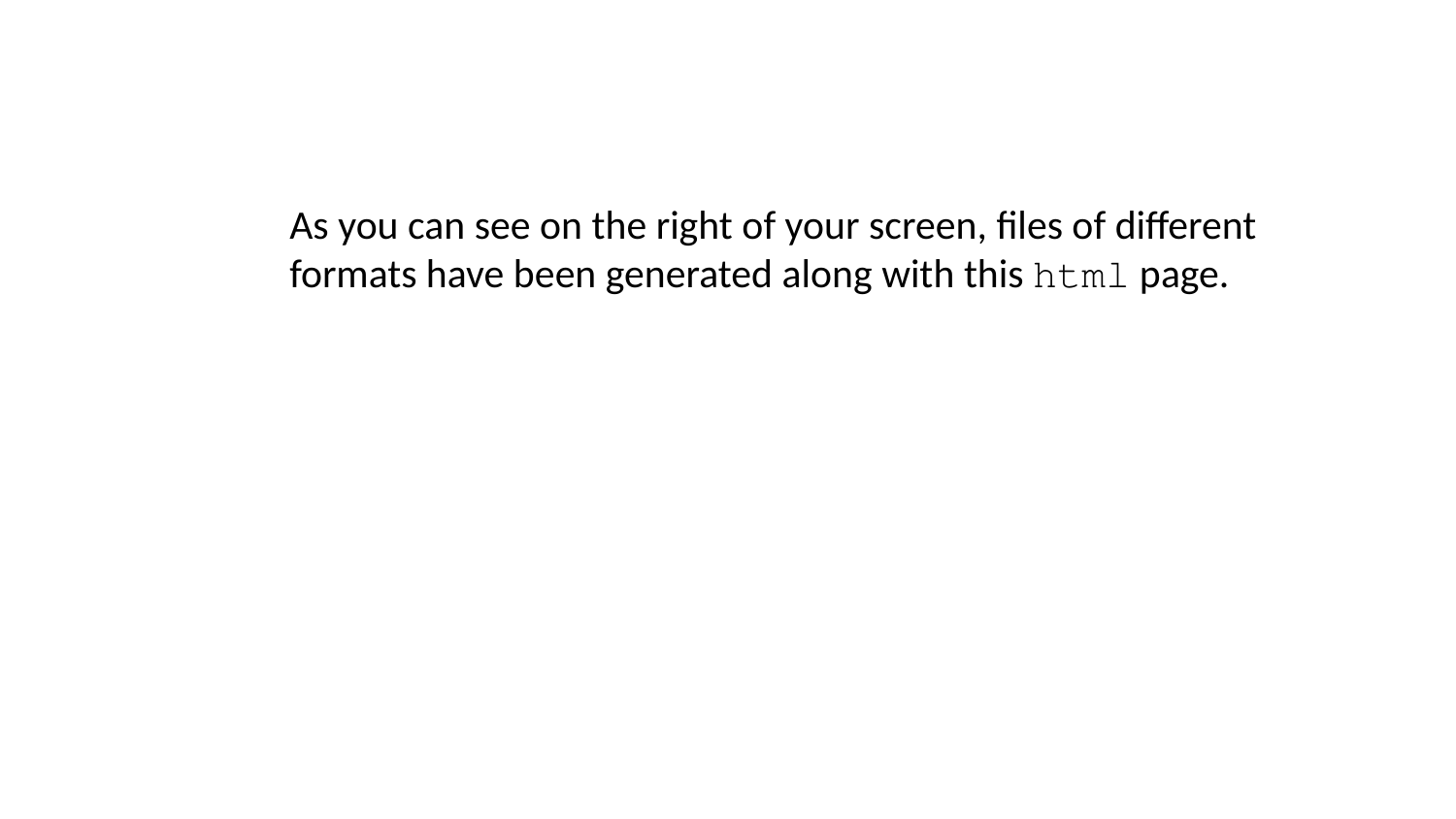

As you can see on the right of your screen, files of different formats have been generated along with this html page.